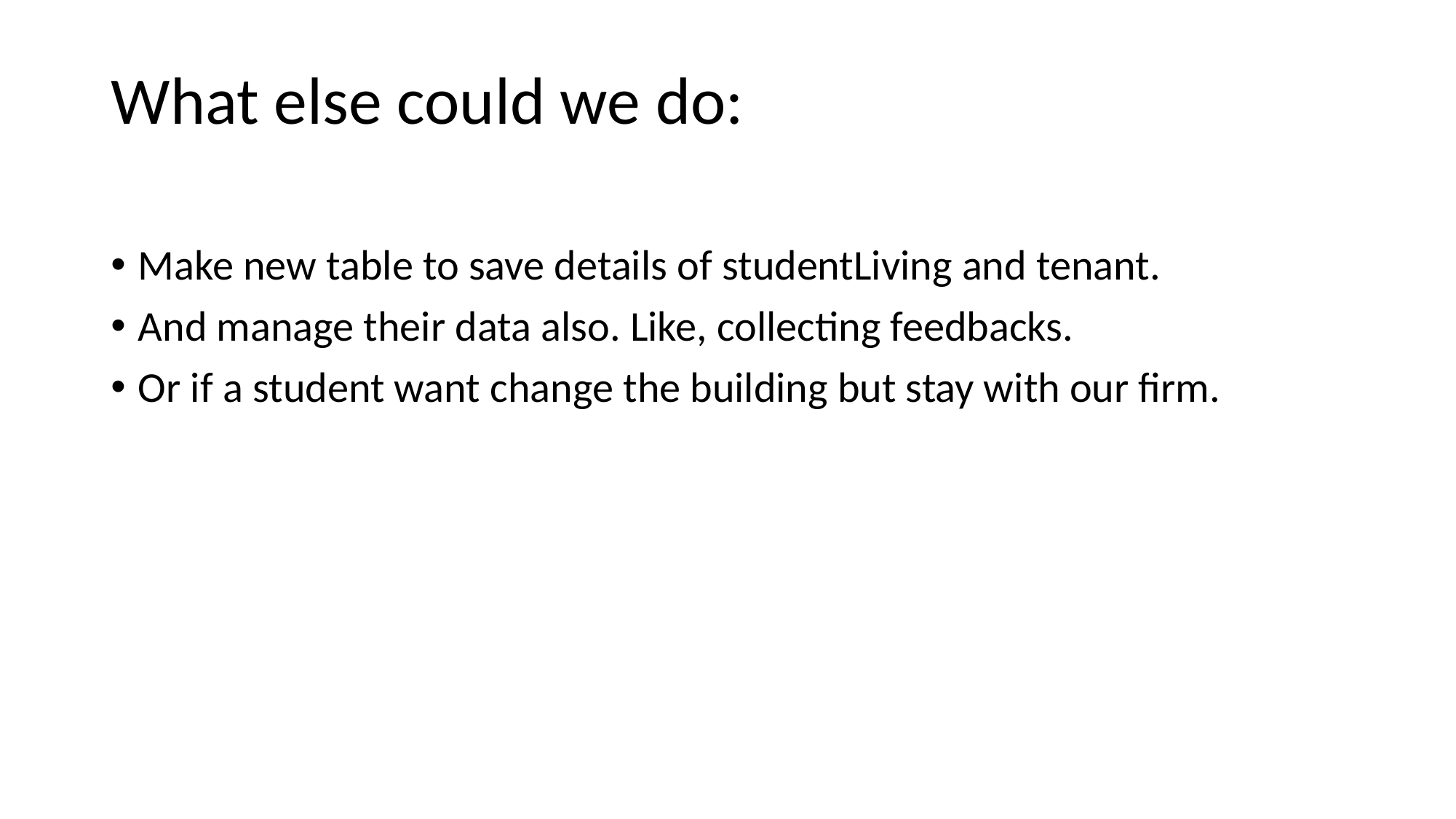

# What else could we do:
Make new table to save details of studentLiving and tenant.
And manage their data also. Like, collecting feedbacks.
Or if a student want change the building but stay with our firm.